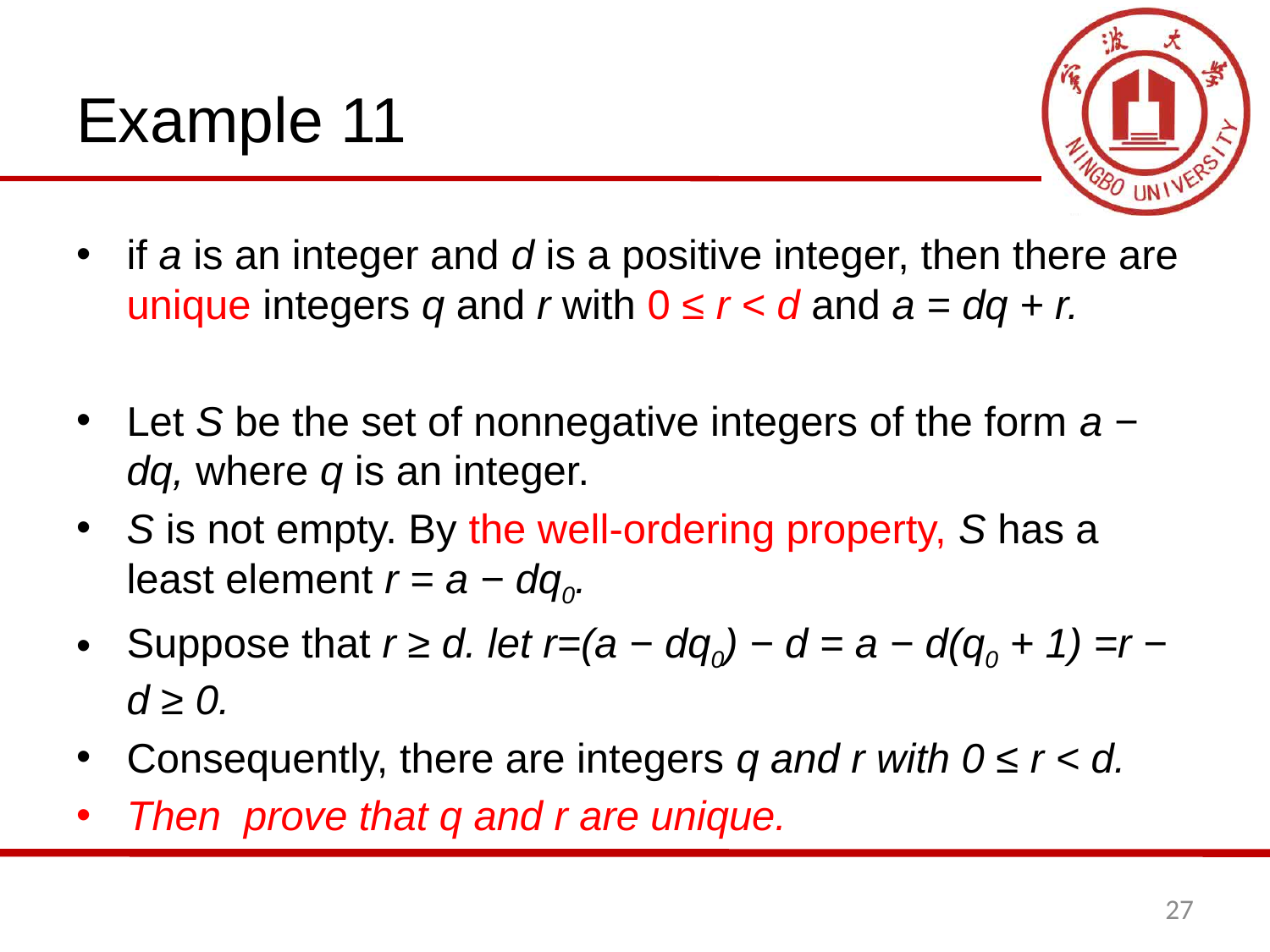

# Example 11
if a is an integer and d is a positive integer, then there are unique integers q and r with 0 ≤ r < d and a = dq + r.

Let S be the set of nonnegative integers of the form a − dq, where q is an integer.
S is not empty. By the well-ordering property, S has a least element r = a − dq0.
Suppose that r ≥ d. let r=(a − dq0) − d = a − d(q0 + 1) =r − d ≥ 0.
Consequently, there are integers q and r with 0 ≤ r < d.
Then  prove that q and r are unique.

27